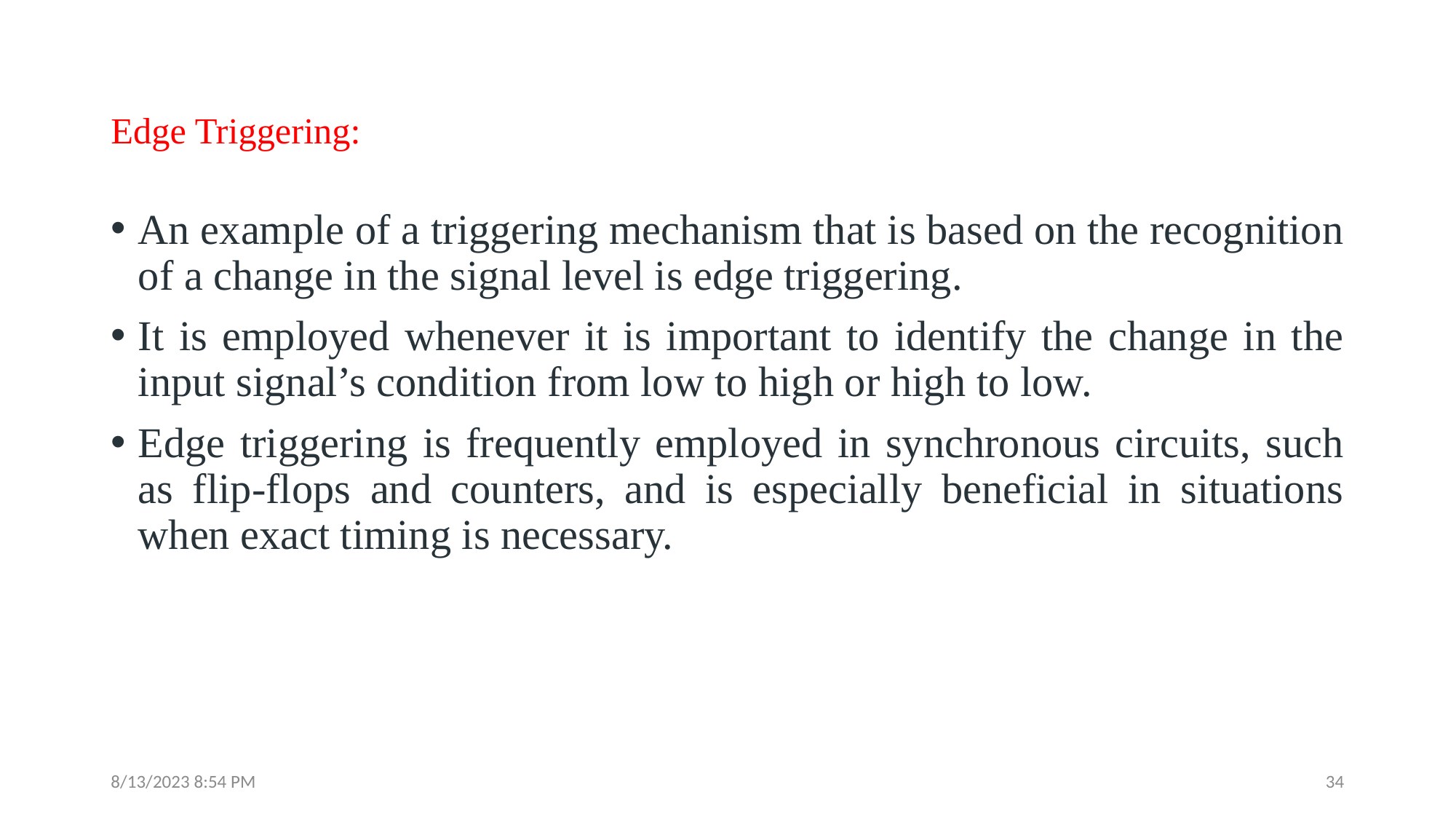

# Edge Triggering:
An example of a triggering mechanism that is based on the recognition of a change in the signal level is edge triggering.
It is employed whenever it is important to identify the change in the input signal’s condition from low to high or high to low.
Edge triggering is frequently employed in synchronous circuits, such as flip-flops and counters, and is especially beneficial in situations when exact timing is necessary.

8/13/2023 8:54 PM

34